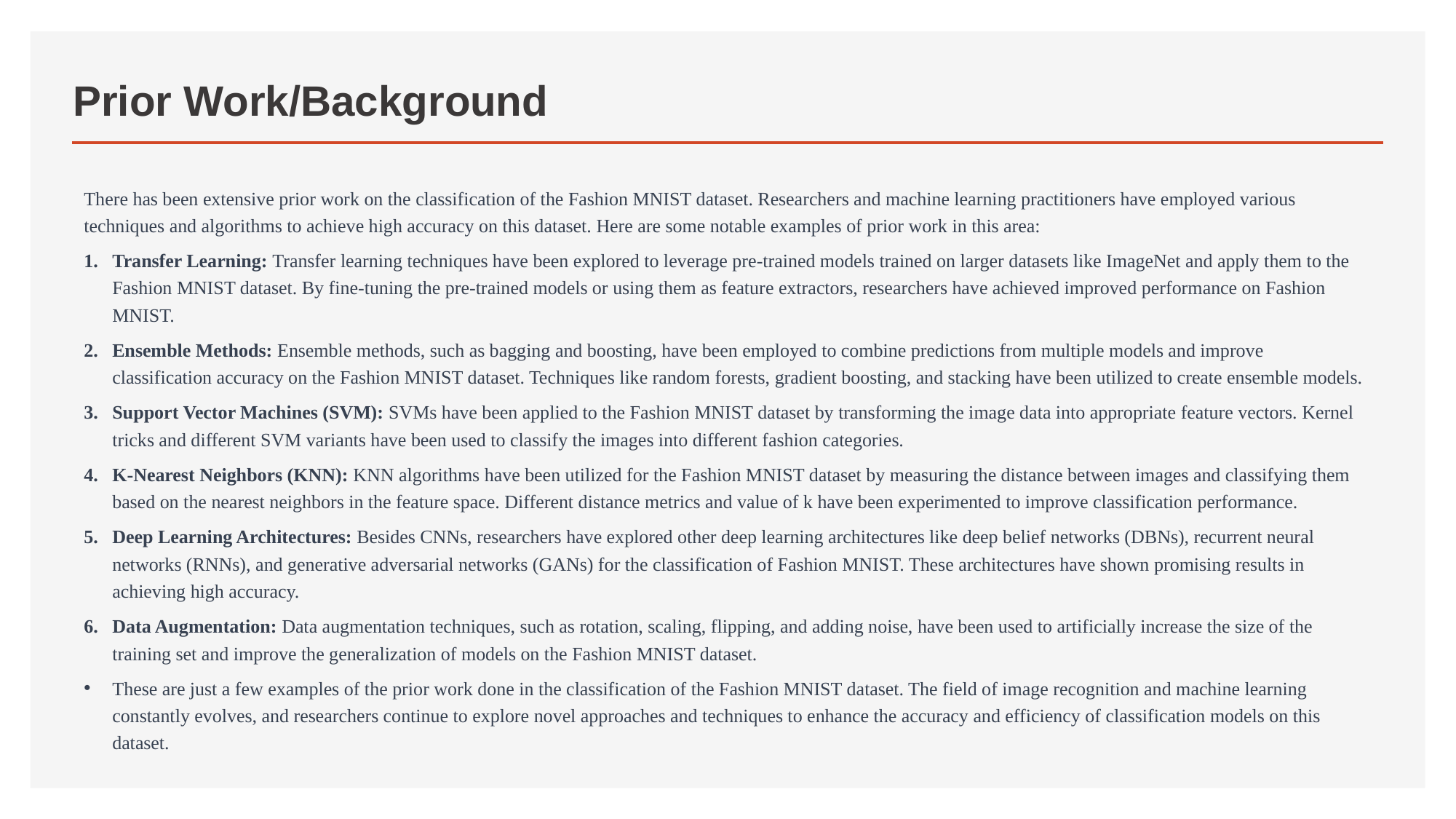

# Prior Work/Background
There has been extensive prior work on the classification of the Fashion MNIST dataset. Researchers and machine learning practitioners have employed various           techniques and algorithms to achieve high accuracy on this dataset. Here are some notable examples of prior work in this area:
Transfer Learning: Transfer learning techniques have been explored to leverage pre-trained models trained on larger datasets like ImageNet and apply them to the Fashion MNIST dataset. By fine-tuning the pre-trained models or using them as feature extractors, researchers have achieved improved performance on Fashion MNIST.
Ensemble Methods: Ensemble methods, such as bagging and boosting, have been employed to combine predictions from multiple models and improve classification accuracy on the Fashion MNIST dataset. Techniques like random forests, gradient boosting, and stacking have been utilized to create ensemble models.
Support Vector Machines (SVM): SVMs have been applied to the Fashion MNIST dataset by transforming the image data into appropriate feature vectors. Kernel tricks and different SVM variants have been used to classify the images into different fashion categories.
K-Nearest Neighbors (KNN): KNN algorithms have been utilized for the Fashion MNIST dataset by measuring the distance between images and classifying them based on the nearest neighbors in the feature space. Different distance metrics and value of k have been experimented to improve classification performance.
Deep Learning Architectures: Besides CNNs, researchers have explored other deep learning architectures like deep belief networks (DBNs), recurrent neural networks (RNNs), and generative adversarial networks (GANs) for the classification of Fashion MNIST. These architectures have shown promising results in achieving high accuracy.
Data Augmentation: Data augmentation techniques, such as rotation, scaling, flipping, and adding noise, have been used to artificially increase the size of the training set and improve the generalization of models on the Fashion MNIST dataset.
These are just a few examples of the prior work done in the classification of the Fashion MNIST dataset. The field of image recognition and machine learning constantly evolves, and researchers continue to explore novel approaches and techniques to enhance the accuracy and efficiency of classification models on this dataset.